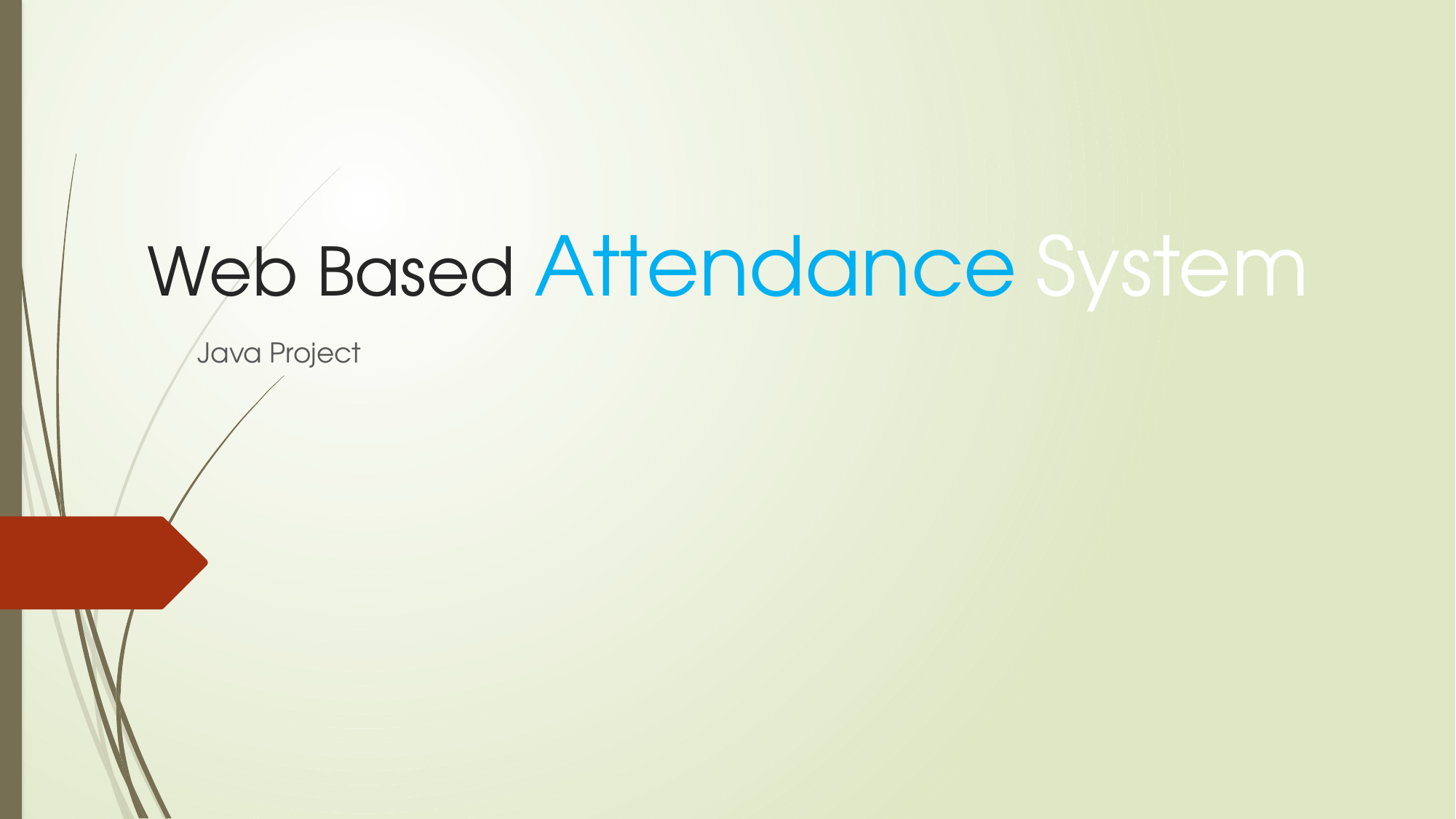

# Web Based Attendance System
Java Project